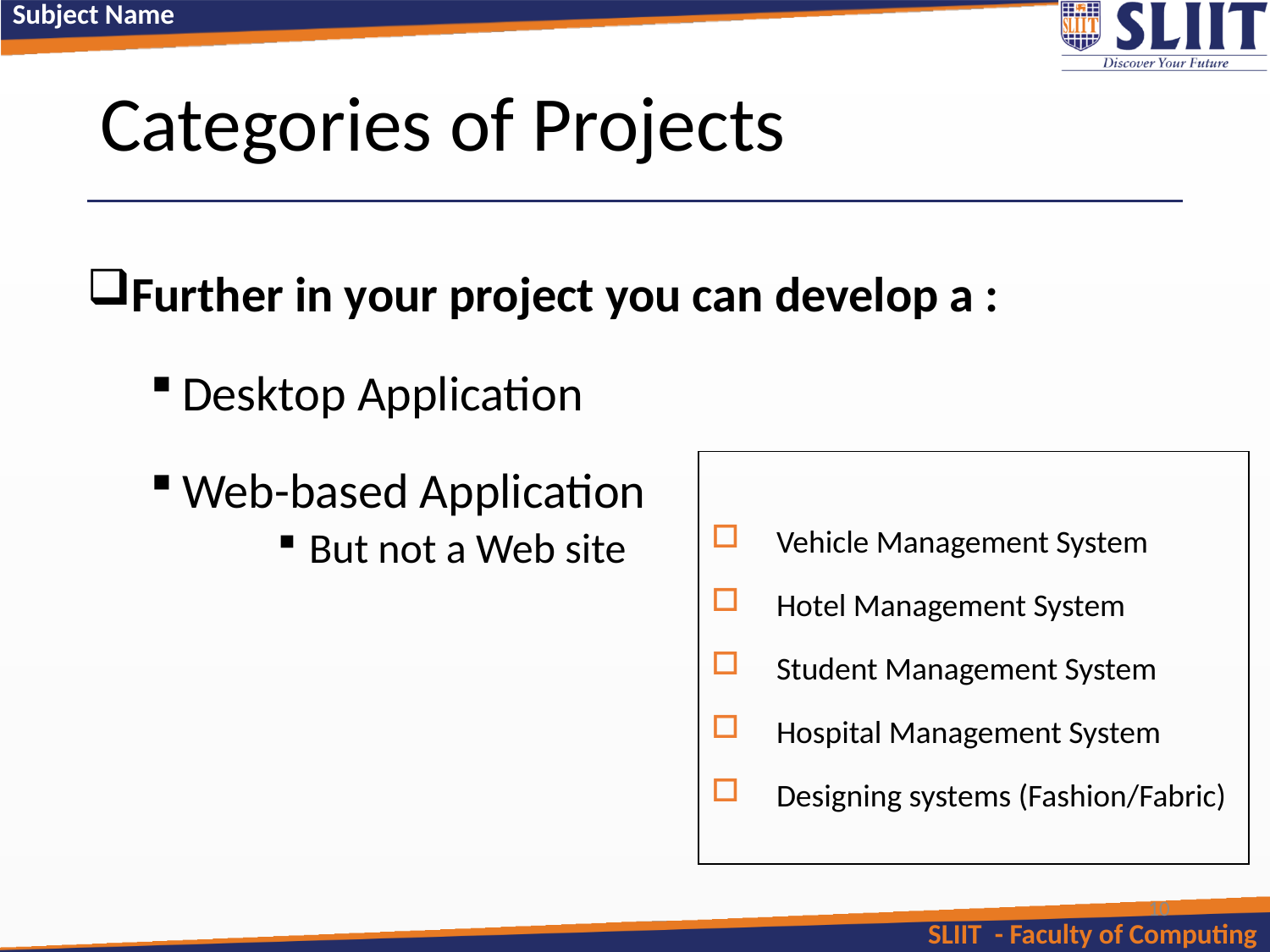

# Categories of Projects
Further in your project you can develop a :
Desktop Application
Web-based Application
But not a Web site

Vehicle Management System
Hotel Management System
Student Management System
Hospital Management System
Designing systems (Fashion/Fabric)

10